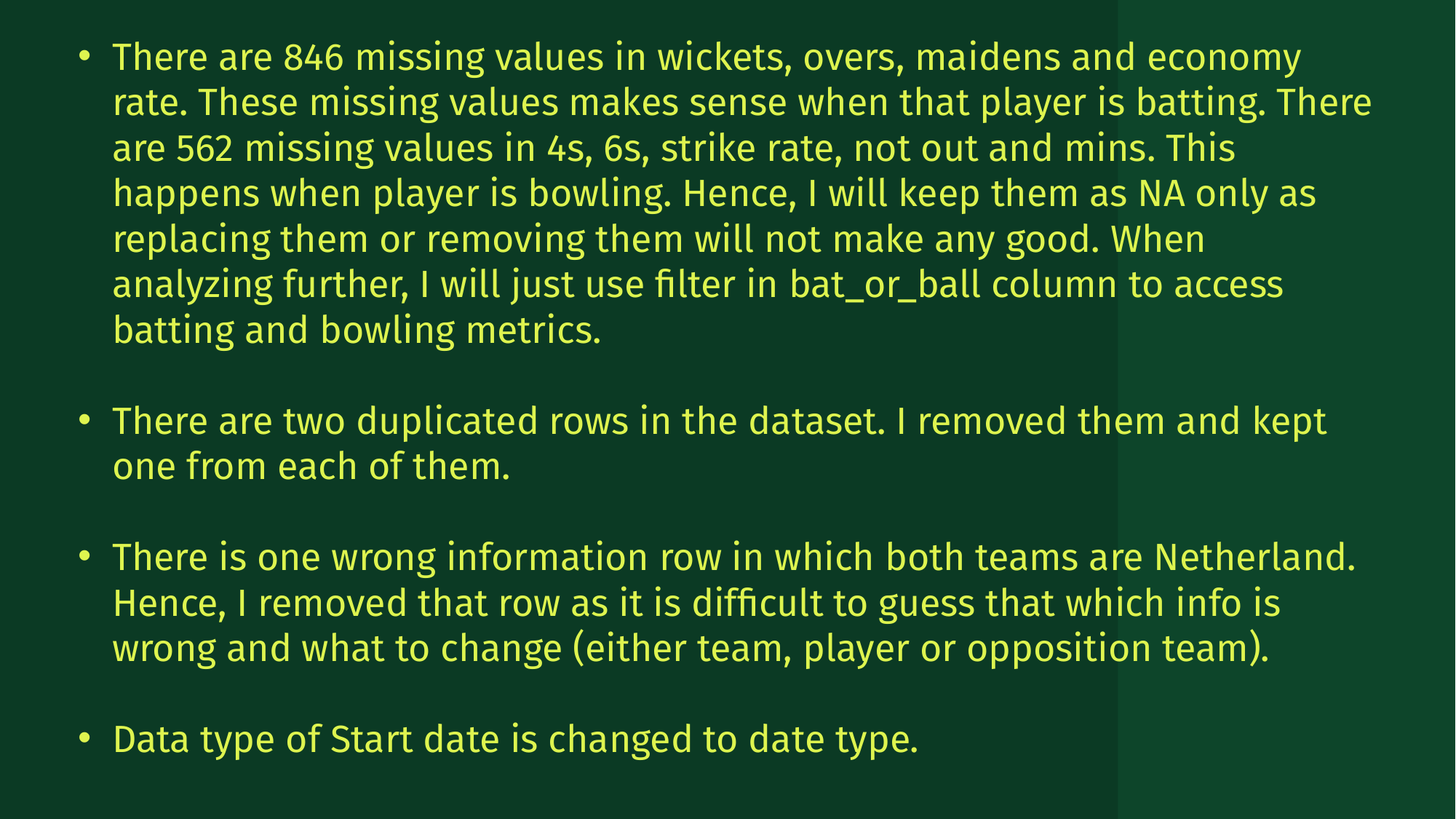

There are 846 missing values in wickets, overs, maidens and economy rate. These missing values makes sense when that player is batting. There are 562 missing values in 4s, 6s, strike rate, not out and mins. This happens when player is bowling. Hence, I will keep them as NA only as replacing them or removing them will not make any good. When analyzing further, I will just use filter in bat_or_ball column to access batting and bowling metrics.

There are two duplicated rows in the dataset. I removed them and kept one from each of them.

There is one wrong information row in which both teams are Netherland. Hence, I removed that row as it is difficult to guess that which info is wrong and what to change (either team, player or opposition team).

Data type of Start date is changed to date type.